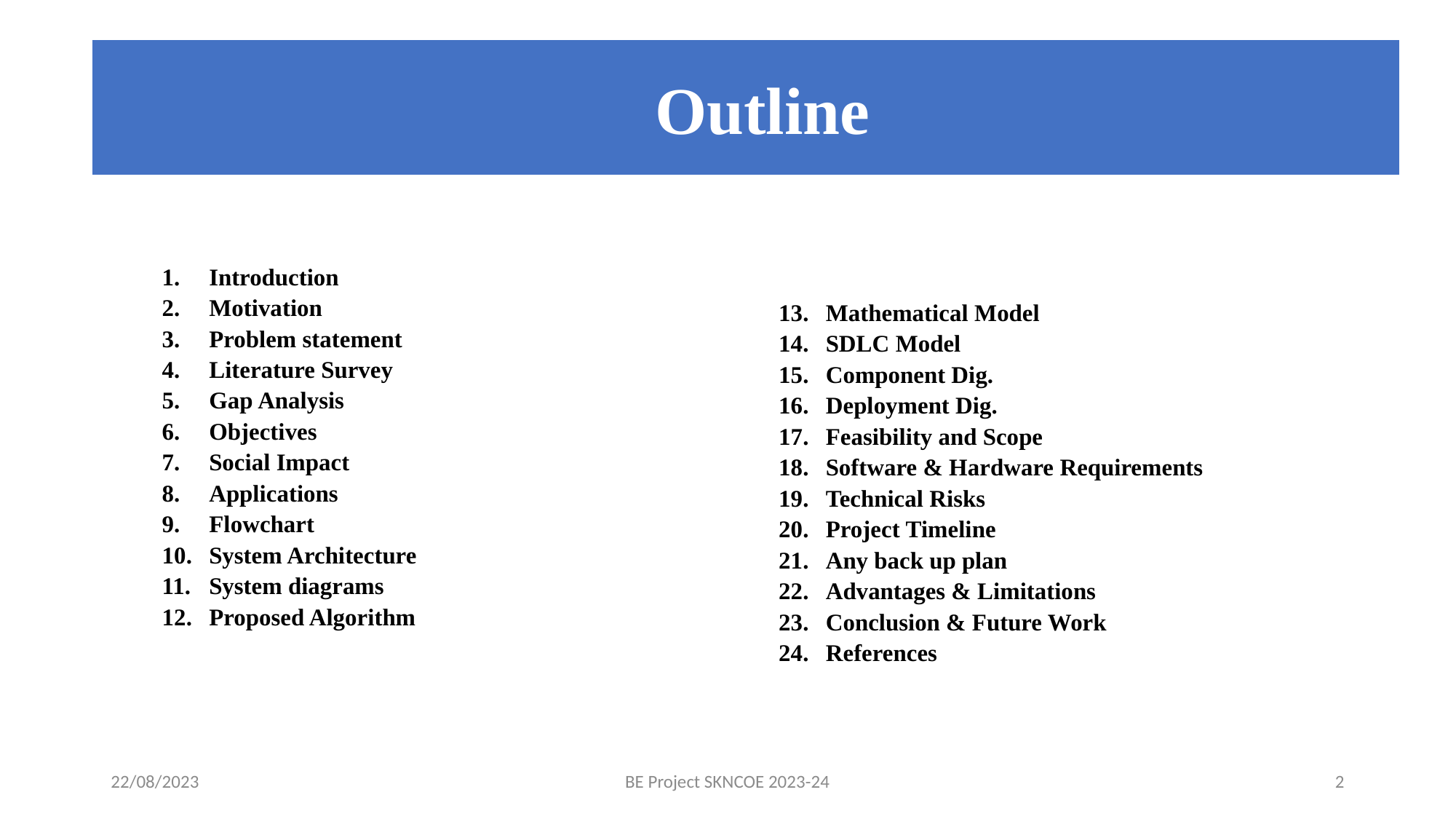

Outline
# Outline

Introduction
Motivation
Problem statement
Literature Survey
Gap Analysis
Objectives
Social Impact
Applications
Flowchart
System Architecture
System diagrams
Proposed Algorithm

Mathematical Model
SDLC Model
Component Dig.
Deployment Dig.
Feasibility and Scope
Software & Hardware Requirements
Technical Risks
Project Timeline
Any back up plan
Advantages & Limitations
Conclusion & Future Work
References

22/08/2023
BE Project SKNCOE 2023-24
2